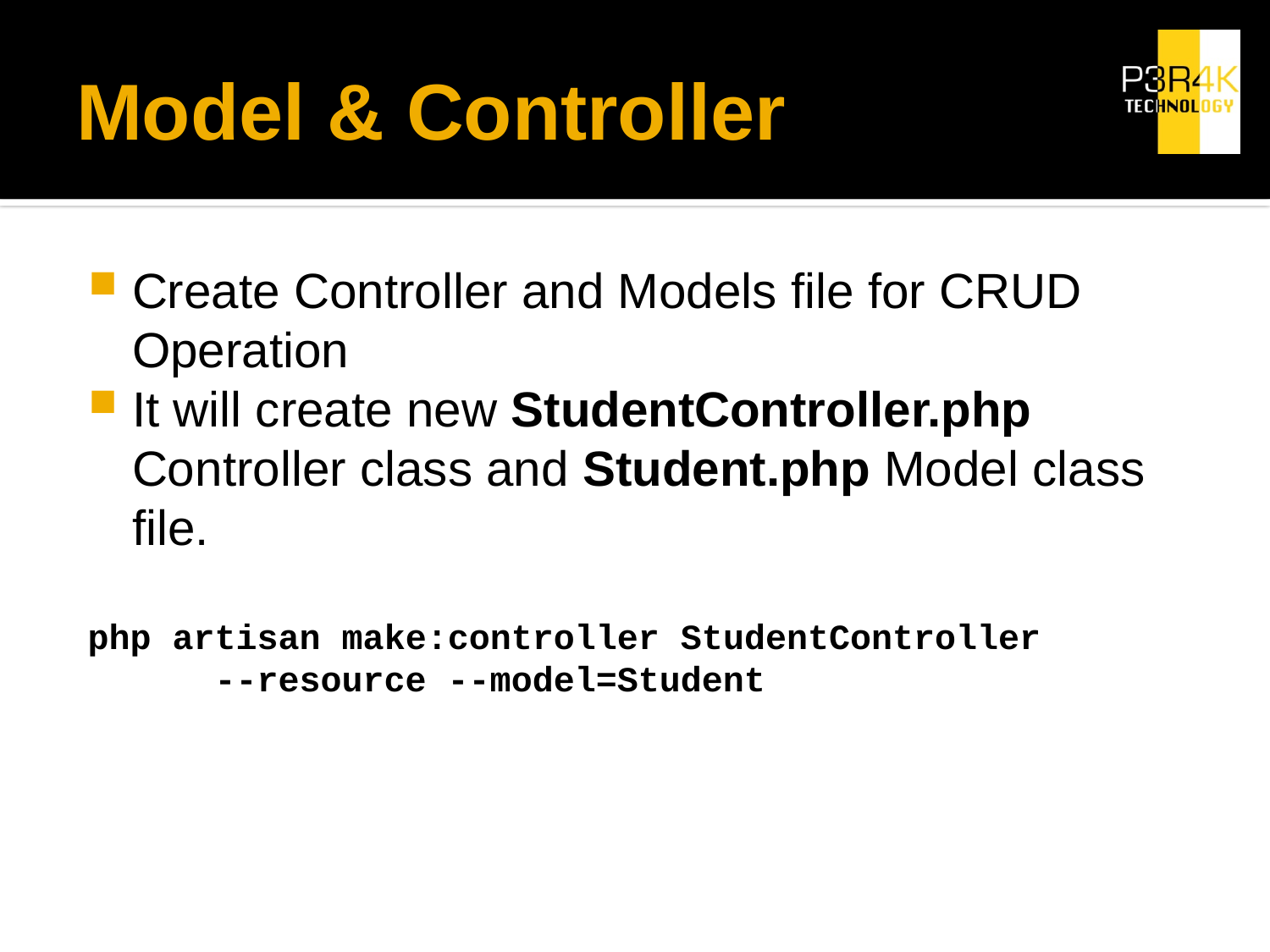

# Model & Controller
Create Controller and Models file for CRUD Operation
It will create new StudentController.php Controller class and Student.php Model class file.

php artisan make:controller StudentController
	--resource --model=Student